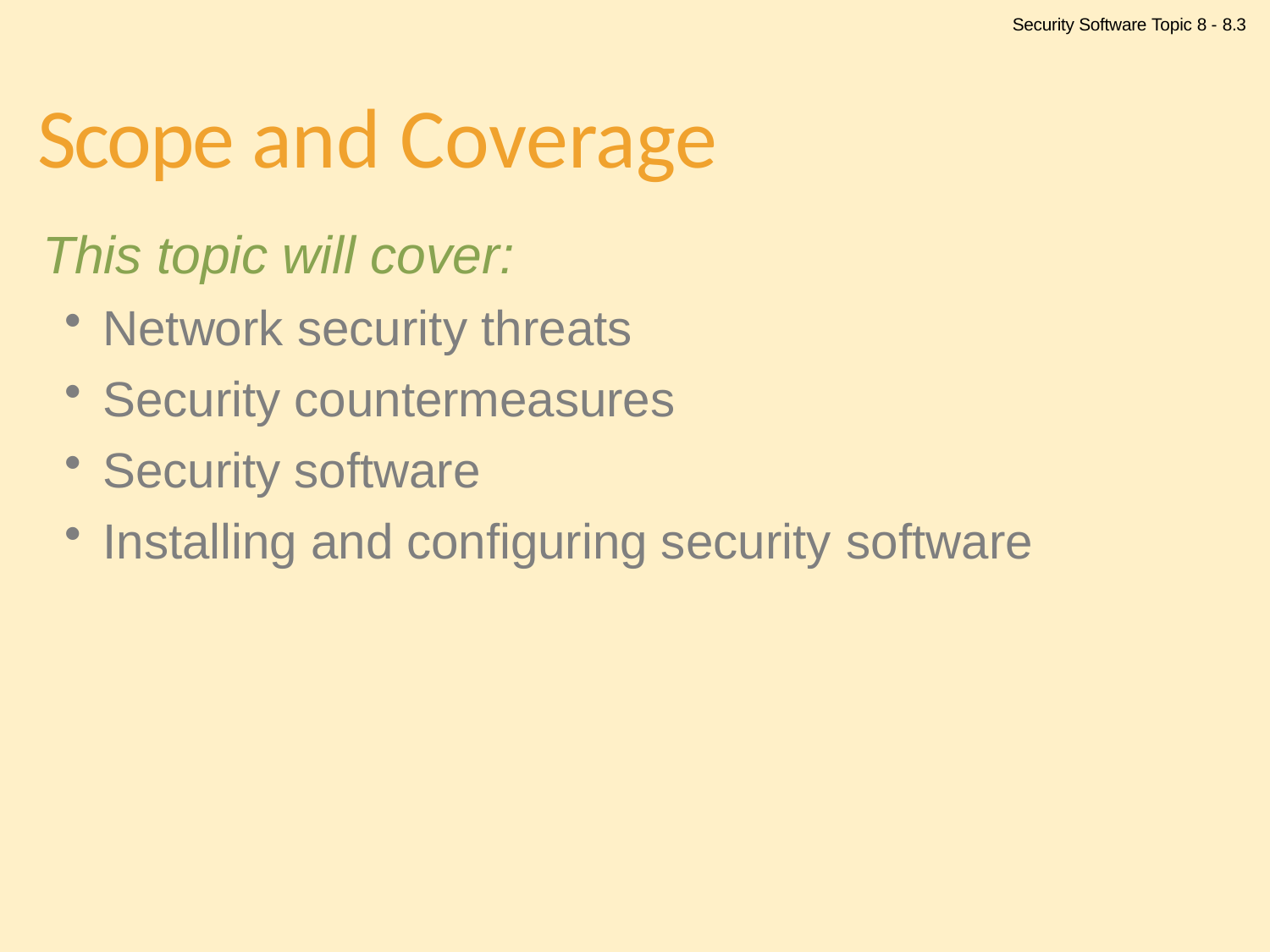

Security Software Topic 8 - 8.3
# Scope and Coverage
This topic will cover:
Network security threats
Security countermeasures
Security software
Installing and configuring security software